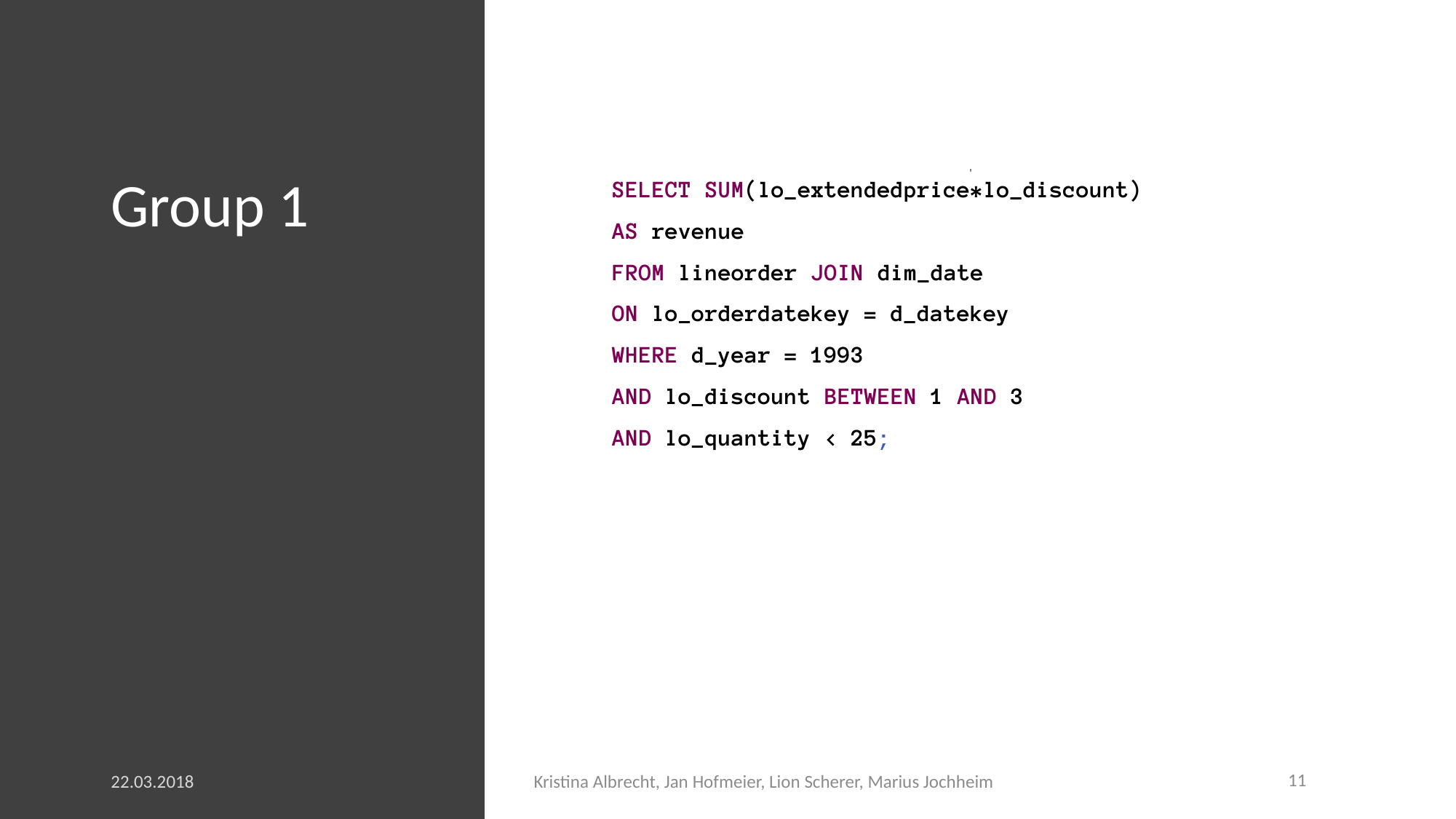

# Group 1
SELECT SUM(lo_extendedprice*lo_discount)
AS revenue
FROM lineorder JOIN dim_date
ON lo_orderdatekey = d_datekey
WHERE d_year = 1993
AND lo_discount BETWEEN 1 AND 3
AND lo_quantity < 25;

22.03.2018
Kristina Albrecht, Jan Hofmeier, Lion Scherer, Marius Jochheim
11